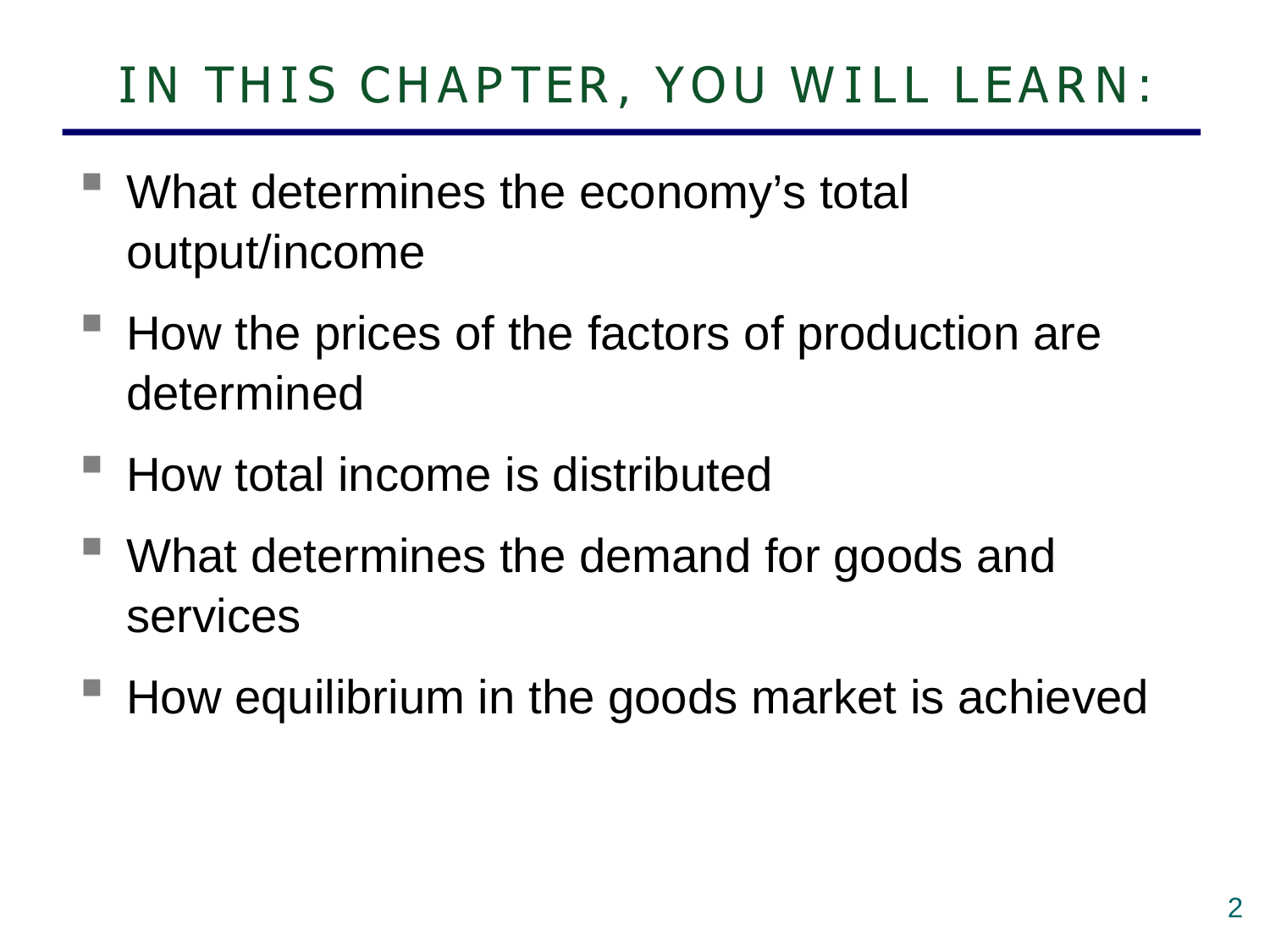

# IN THIS CHAPTER, YOU WILL LEARN:

What determines the economy’s total output/income
How the prices of the factors of production are determined
How total income is distributed
What determines the demand for goods and services
How equilibrium in the goods market is achieved
2